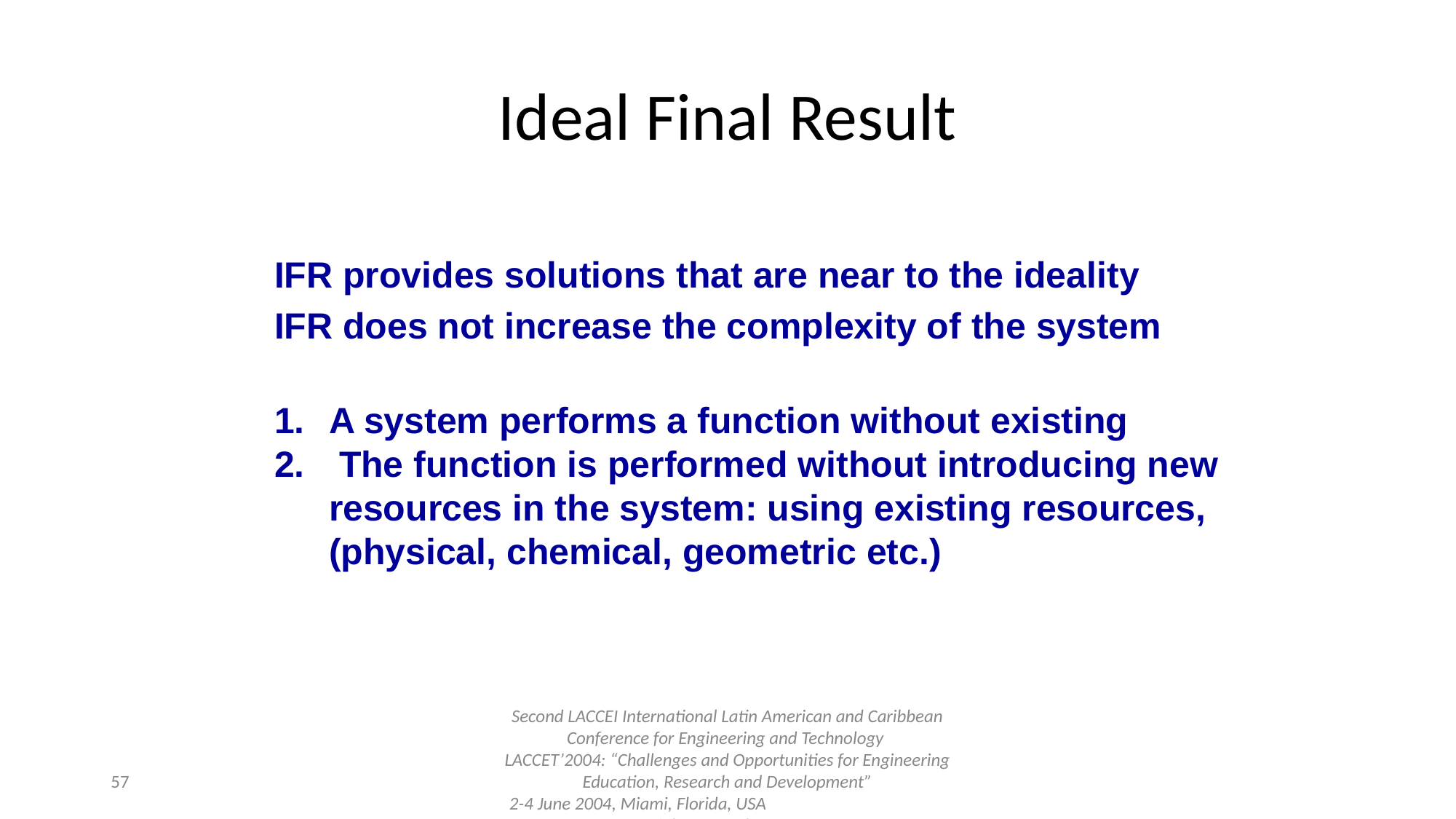

# Ideal Final Result

IFR provides solutions that are near to the ideality
IFR does not increase the complexity of the system

A system performs a function without existing
 The function is performed without introducing new resources in the system: using existing resources, (physical, chemical, geometric etc.)
57
Second LACCEI International Latin American and Caribbean Conference for Engineering and Technology
LACCET’2004: “Challenges and Opportunities for Engineering Education, Research and Development”
2-4 June 2004, Miami, Florida, USA		Copyright Dr. Noel Leon-ITESM